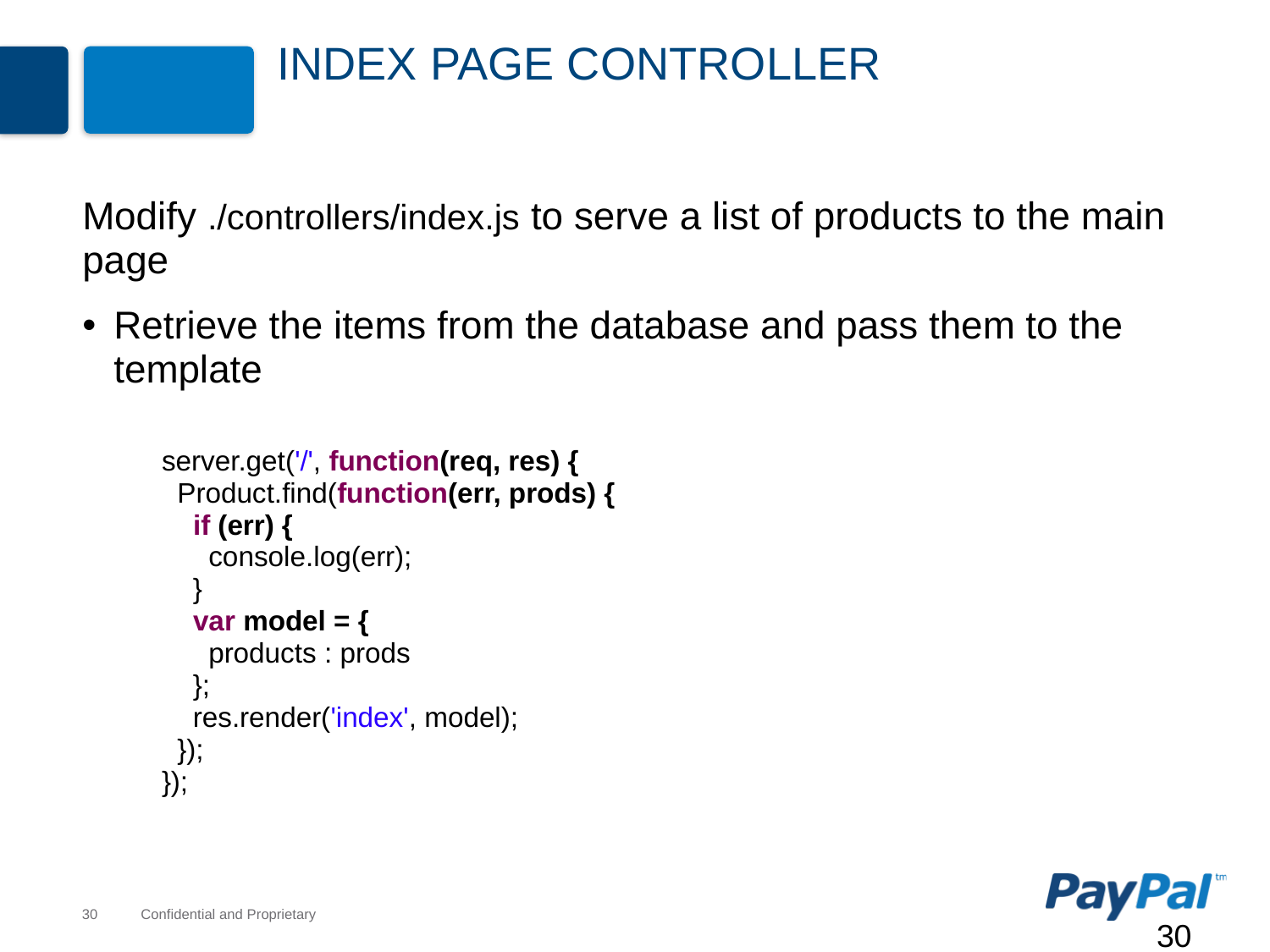

# Index Page Controller
Modify ./controllers/index.js to serve a list of products to the main page
Retrieve the items from the database and pass them to the template
server.get('/', function(req, res) {
  Product.find(function(err, prods) {
    if (err) {
      console.log(err);
    }
    var model = {
      products : prods
    };
    res.render('index', model);
  });
});

30